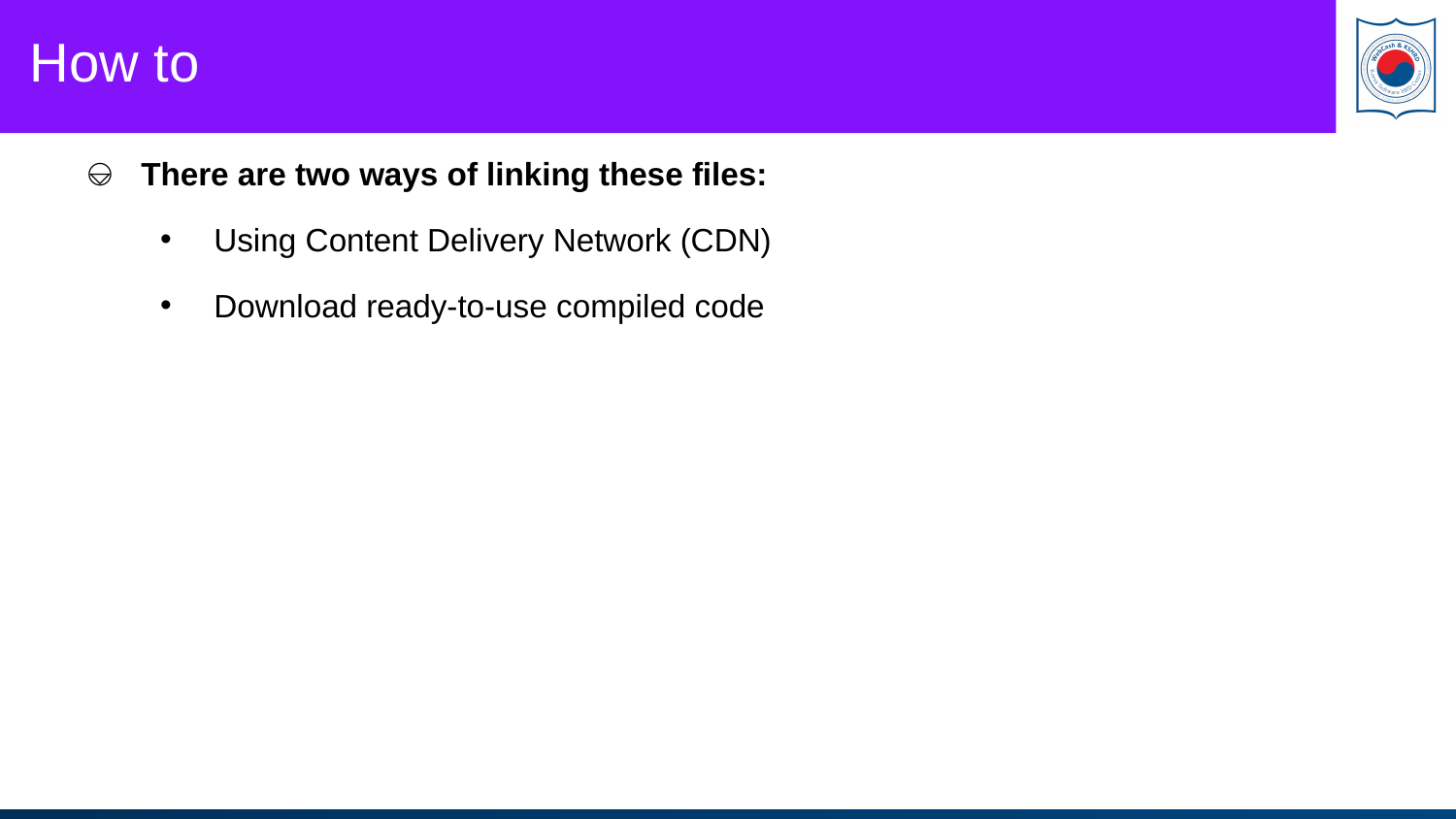

# How to
There are two ways of linking these files:
Using Content Delivery Network (CDN)
Download ready-to-use compiled code